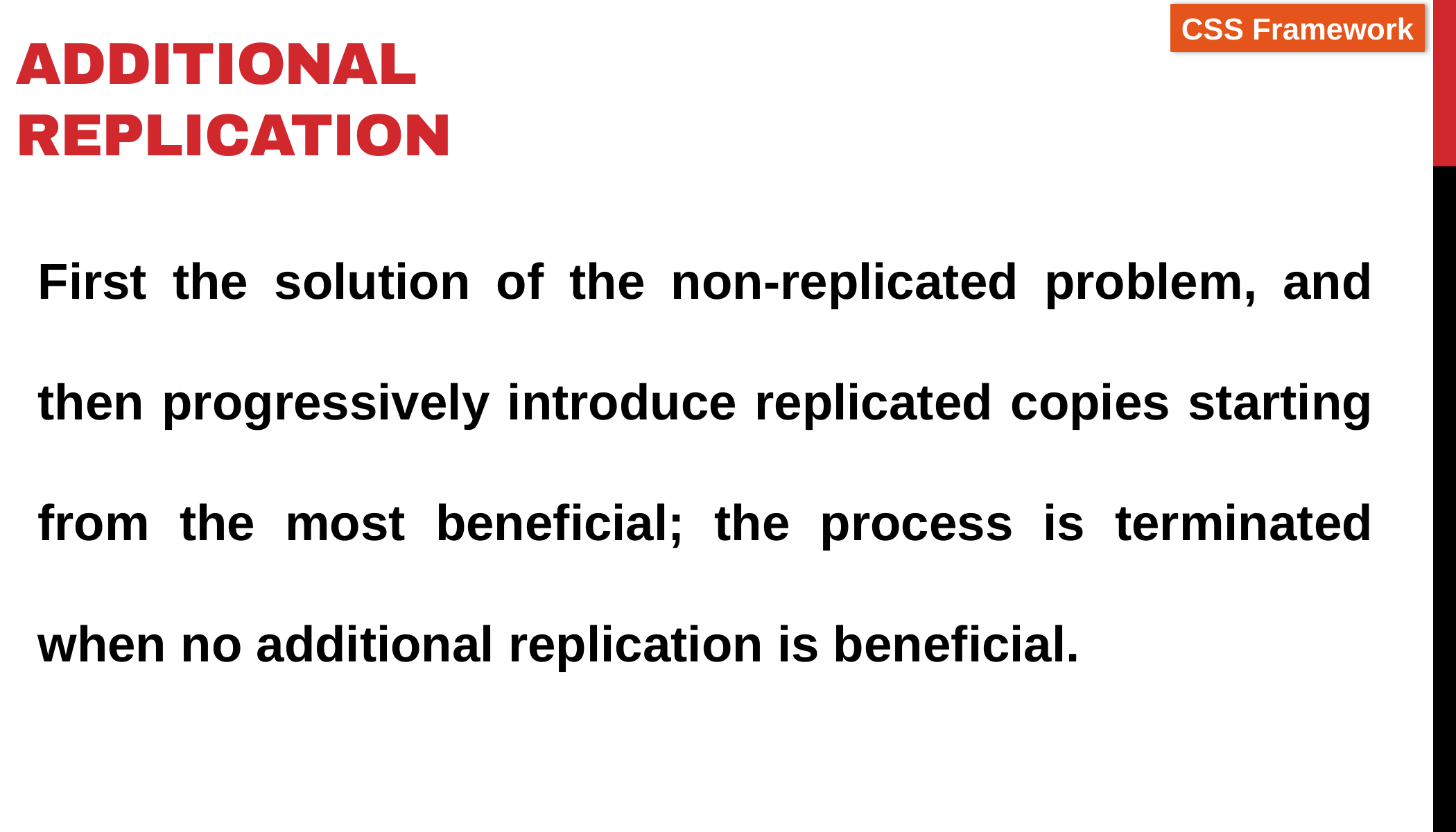

# Additional Replication
First the solution of the non-replicated problem, and then progressively introduce replicated copies starting from the most beneficial; the process is terminated when no additional replication is beneficial.